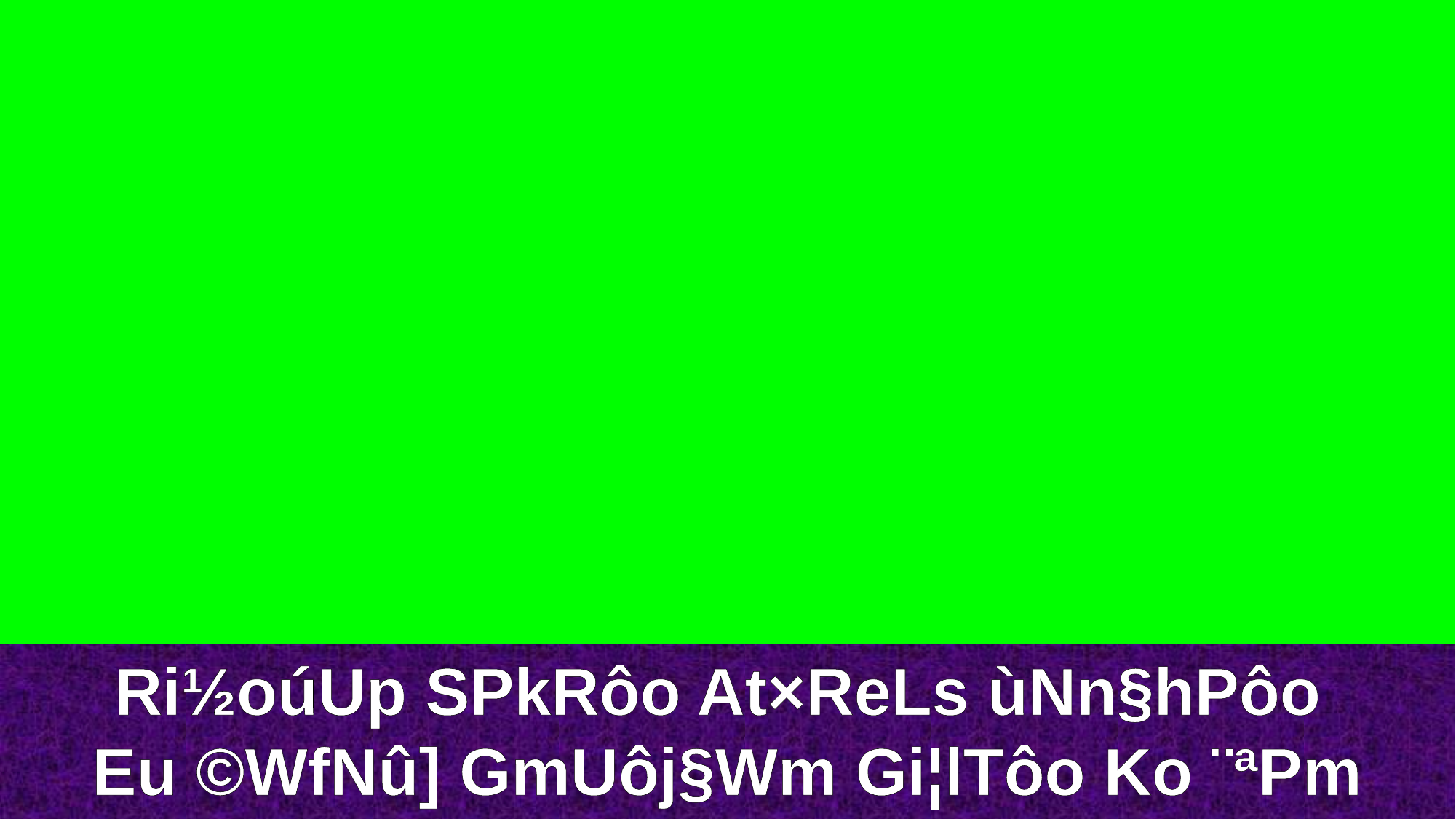

Ri½oúUp SPkRôo At×ReLs ùNn§hPôo
Eu ©WfNû] GmUôj§Wm Gi¦lTôo Ko ¨ªPm